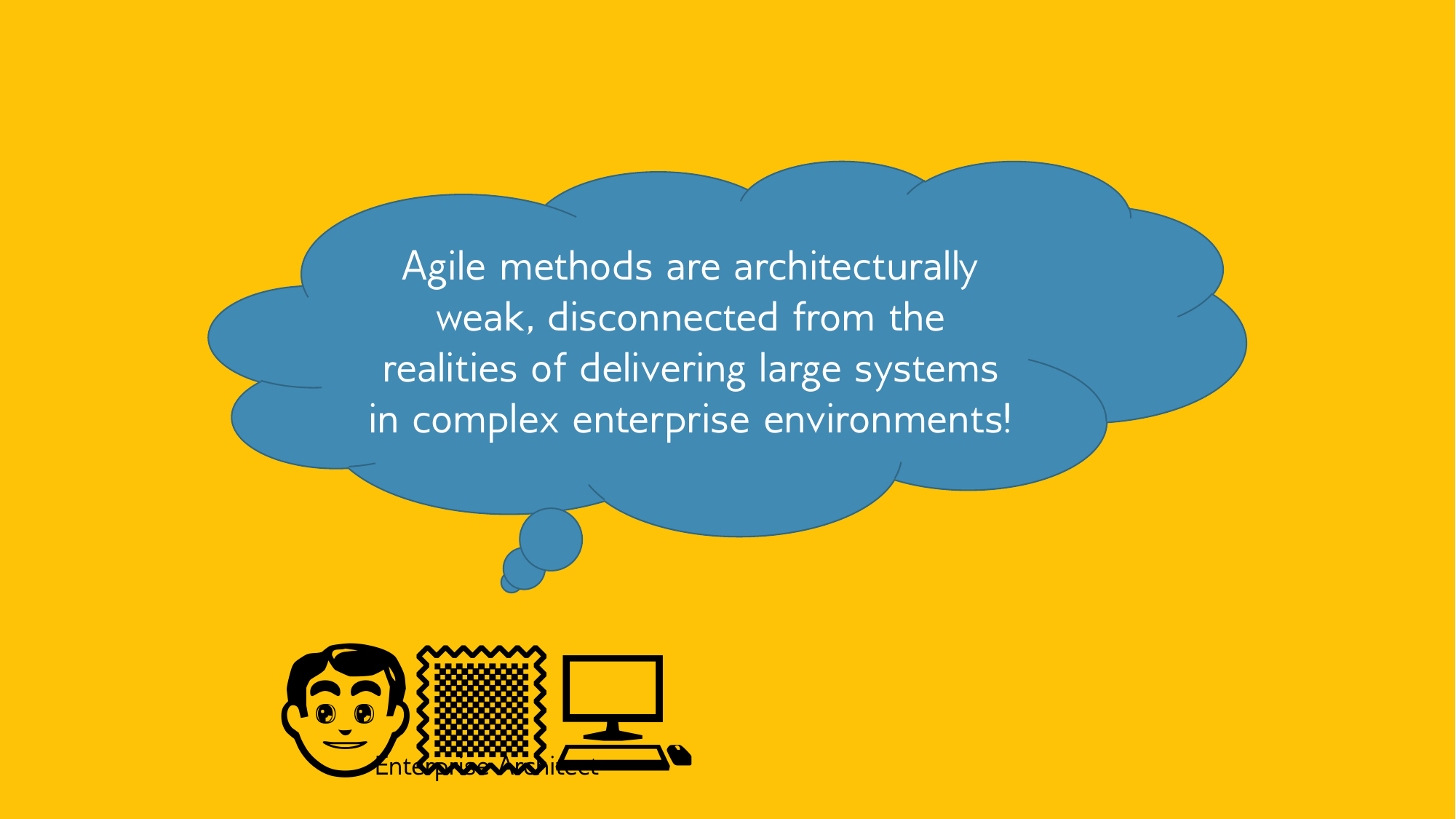

Agile methods are architecturally weak, disconnected from the realities of delivering large systems in complex enterprise environments!
👨🏽‍💻
Enterprise Architect